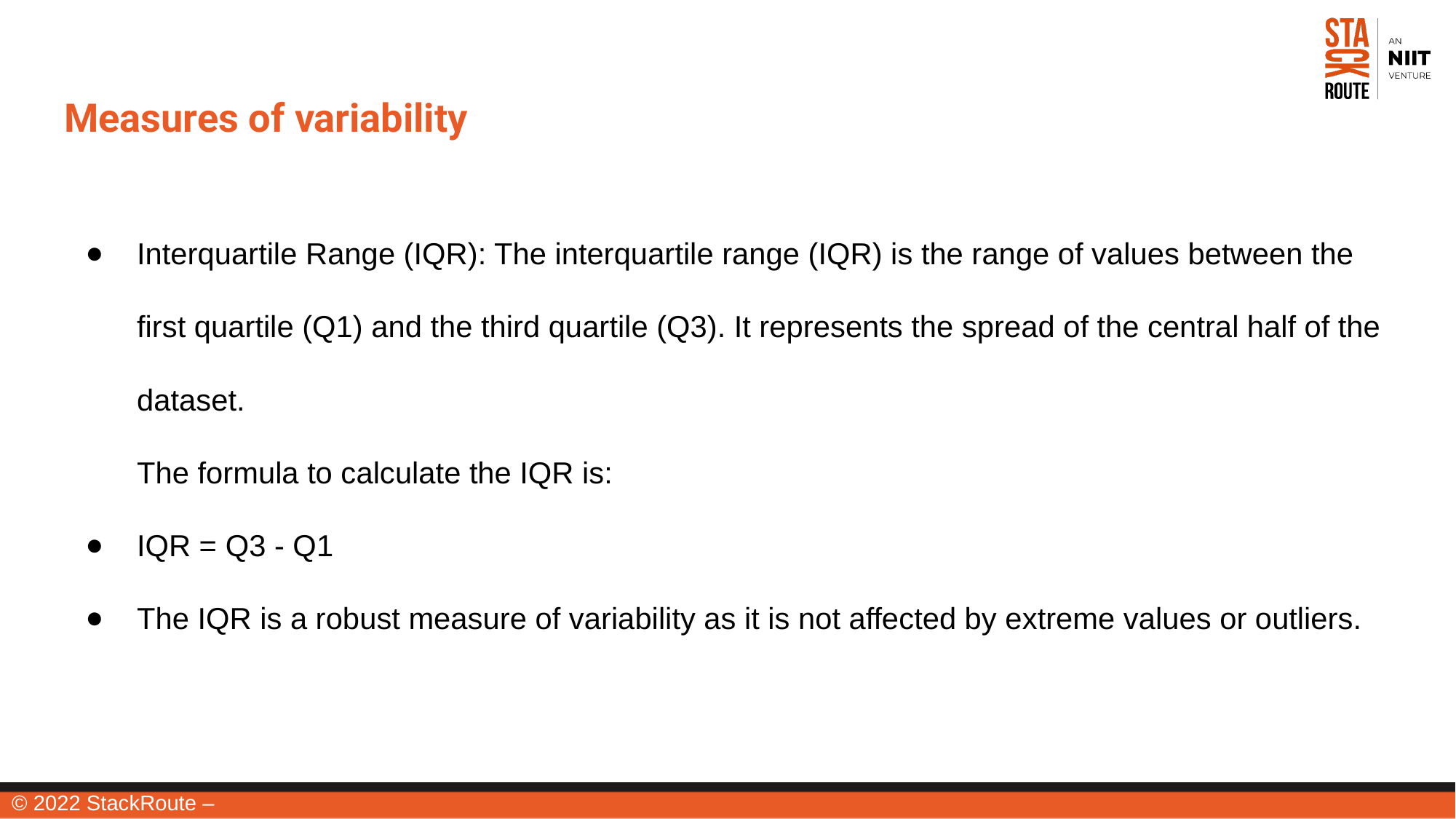

# Measures of variability
Interquartile Range (IQR): The interquartile range (IQR) is the range of values between the first quartile (Q1) and the third quartile (Q3). It represents the spread of the central half of the dataset.
The formula to calculate the IQR is:
IQR = Q3 - Q1
The IQR is a robust measure of variability as it is not affected by extreme values or outliers.